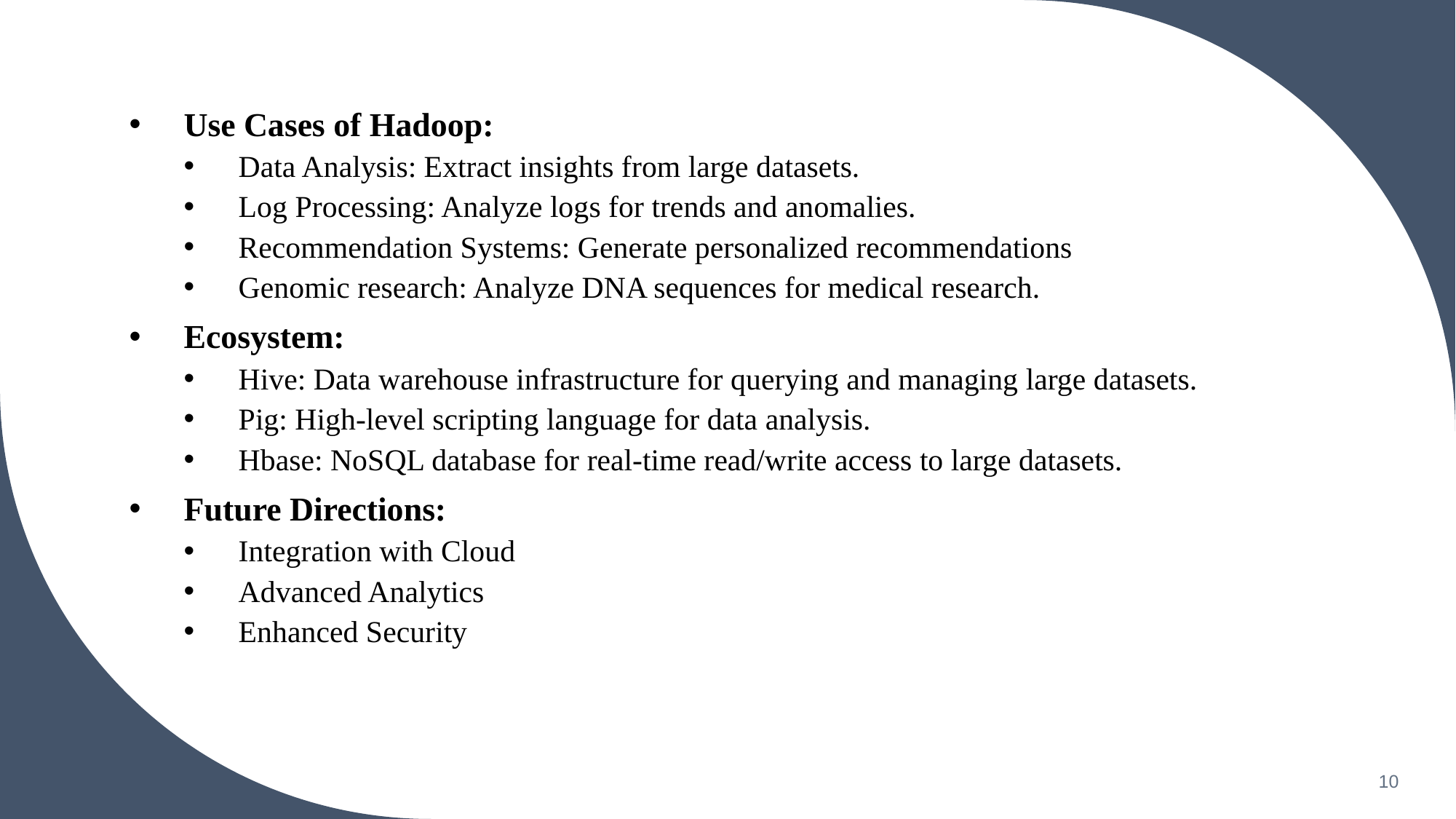

Use Cases of Hadoop:
Data Analysis: Extract insights from large datasets.
Log Processing: Analyze logs for trends and anomalies.
Recommendation Systems: Generate personalized recommendations
Genomic research: Analyze DNA sequences for medical research.
Ecosystem:
Hive: Data warehouse infrastructure for querying and managing large datasets.
Pig: High-level scripting language for data analysis.
Hbase: NoSQL database for real-time read/write access to large datasets.
Future Directions:
Integration with Cloud
Advanced Analytics
Enhanced Security
10